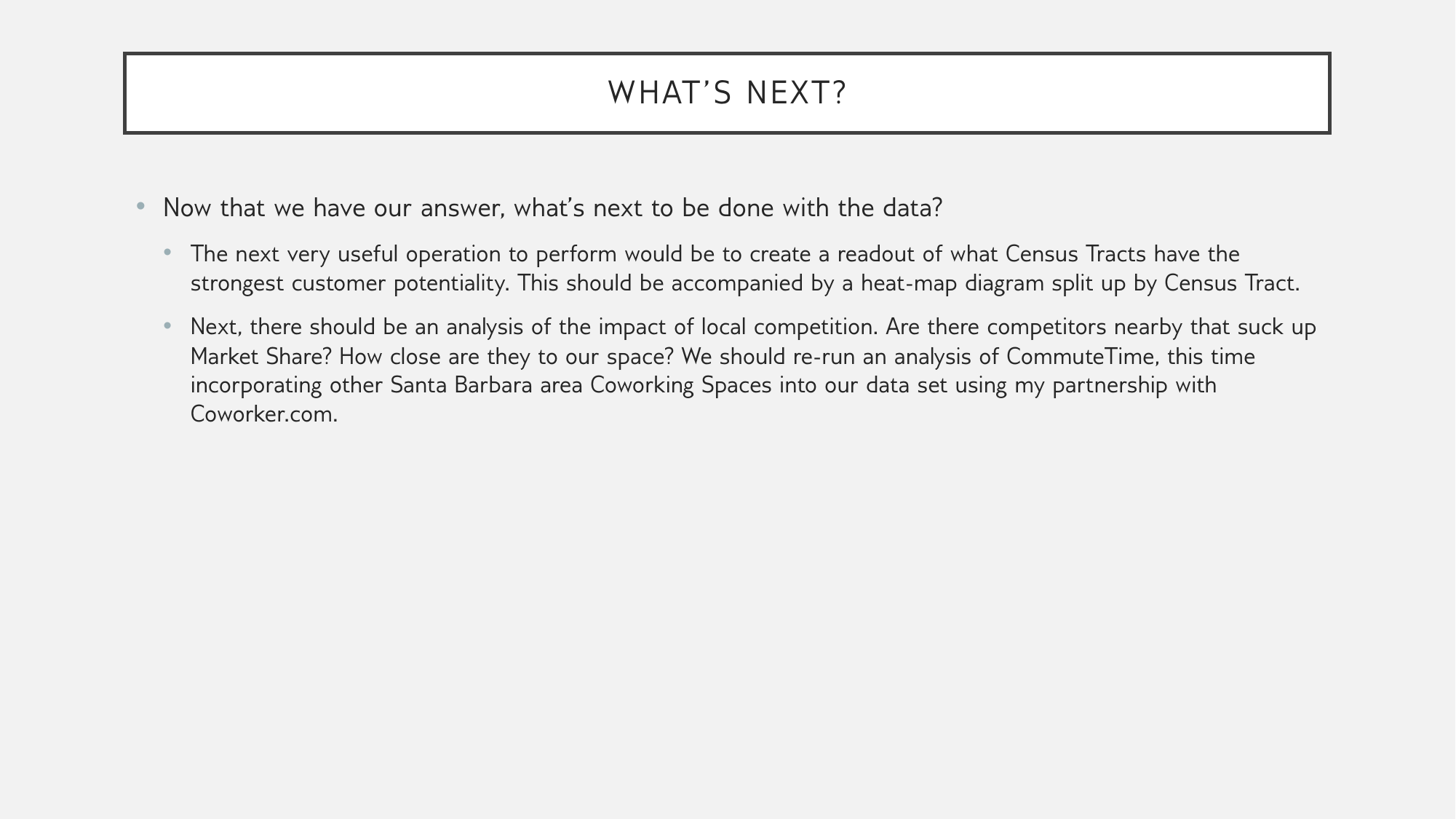

# What’s next?
Now that we have our answer, what’s next to be done with the data?
The next very useful operation to perform would be to create a readout of what Census Tracts have the strongest customer potentiality. This should be accompanied by a heat-map diagram split up by Census Tract.
Next, there should be an analysis of the impact of local competition. Are there competitors nearby that suck up Market Share? How close are they to our space? We should re-run an analysis of CommuteTime, this time incorporating other Santa Barbara area Coworking Spaces into our data set using my partnership with Coworker.com.